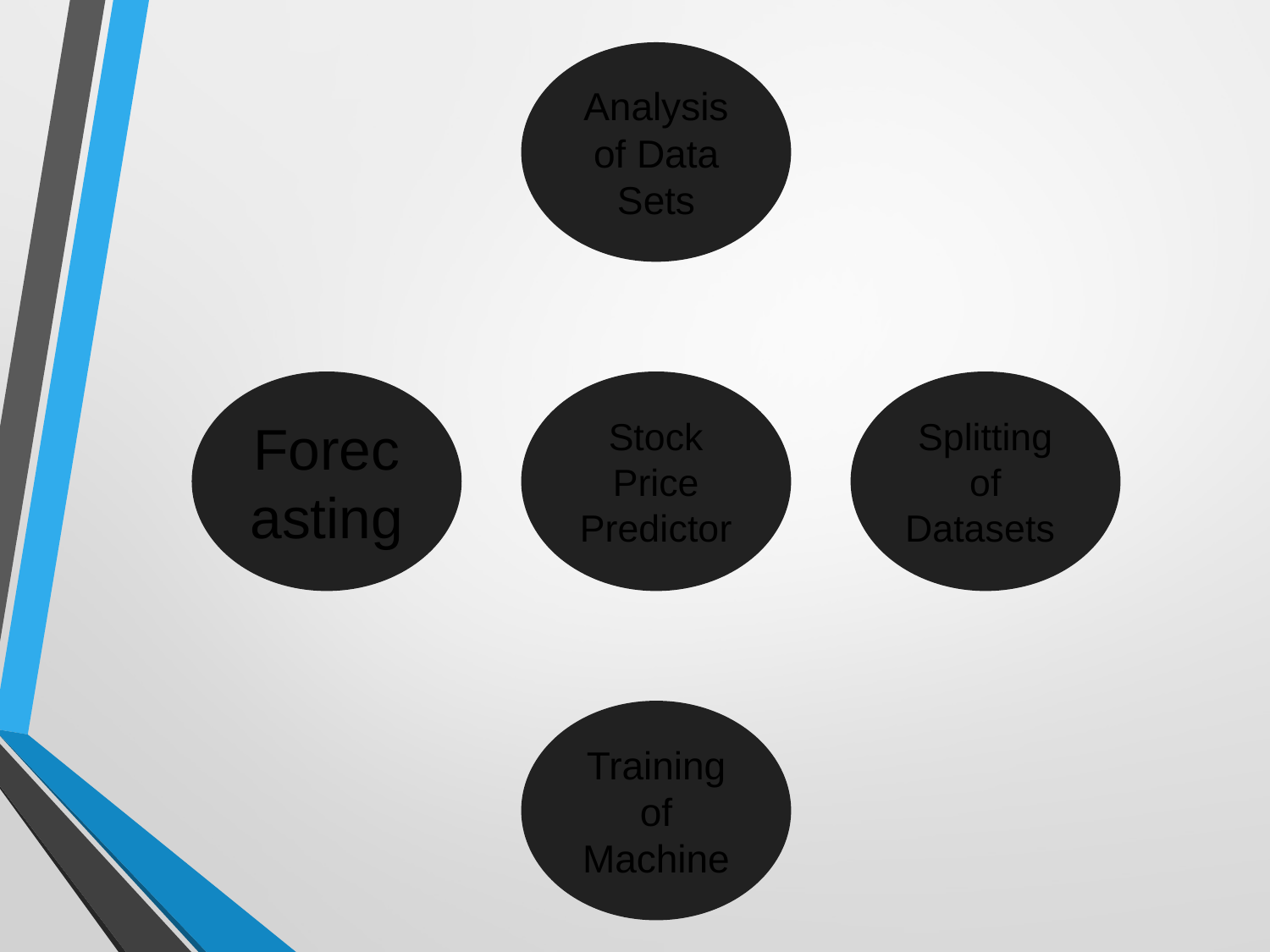

Stock
Price Predictor
Analysis of Data Sets
Splitting of Datasets
Training of Machine
Forecasting